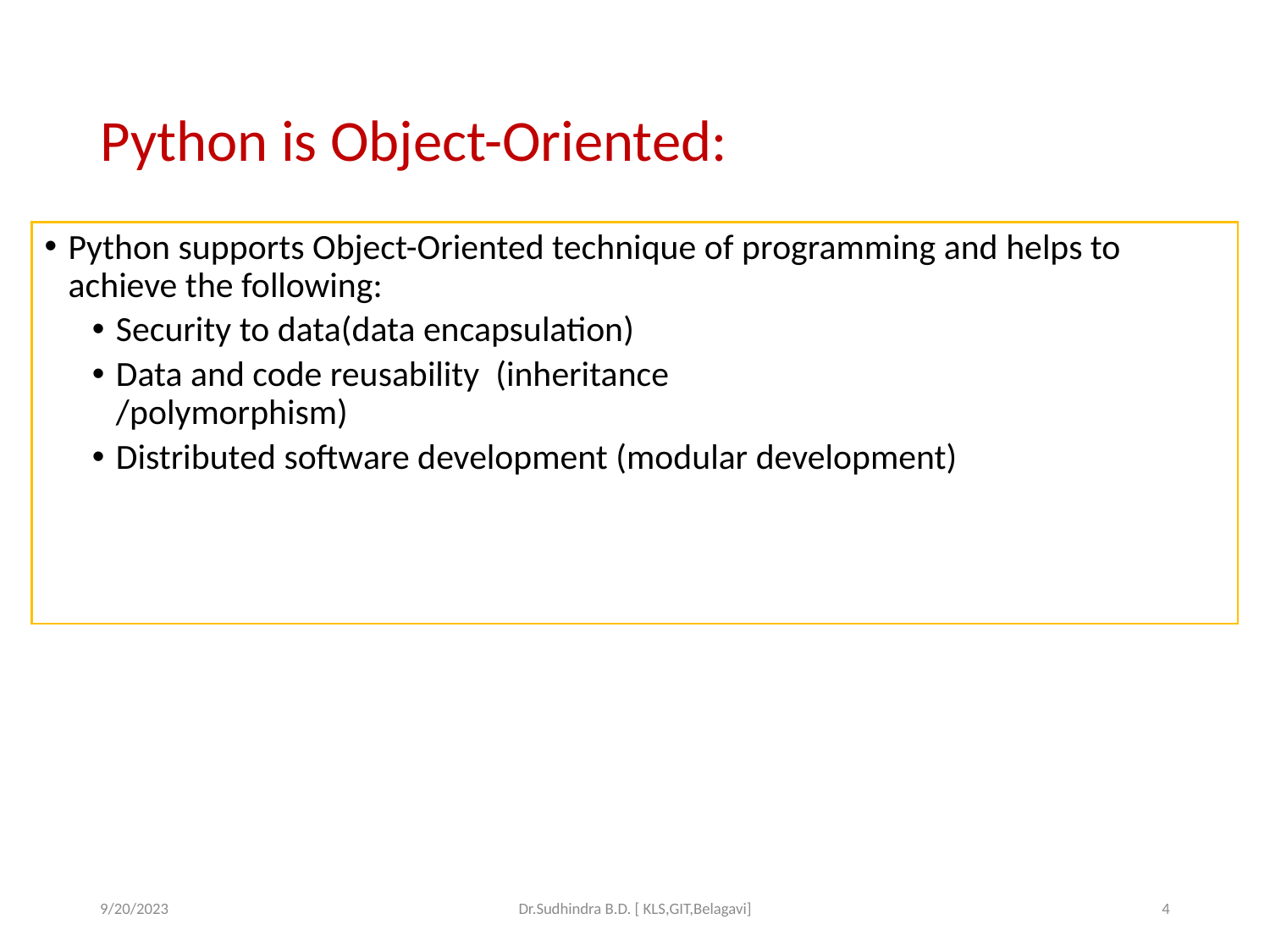

# Python is Object-Oriented:
Python supports Object-Oriented technique of programming and helps to achieve the following:
Security to data(data encapsulation)
Data and code reusability  (inheritance                                                               /polymorphism)
Distributed software development (modular development)
9/20/2023
Dr.Sudhindra B.D. [ KLS,GIT,Belagavi]
4